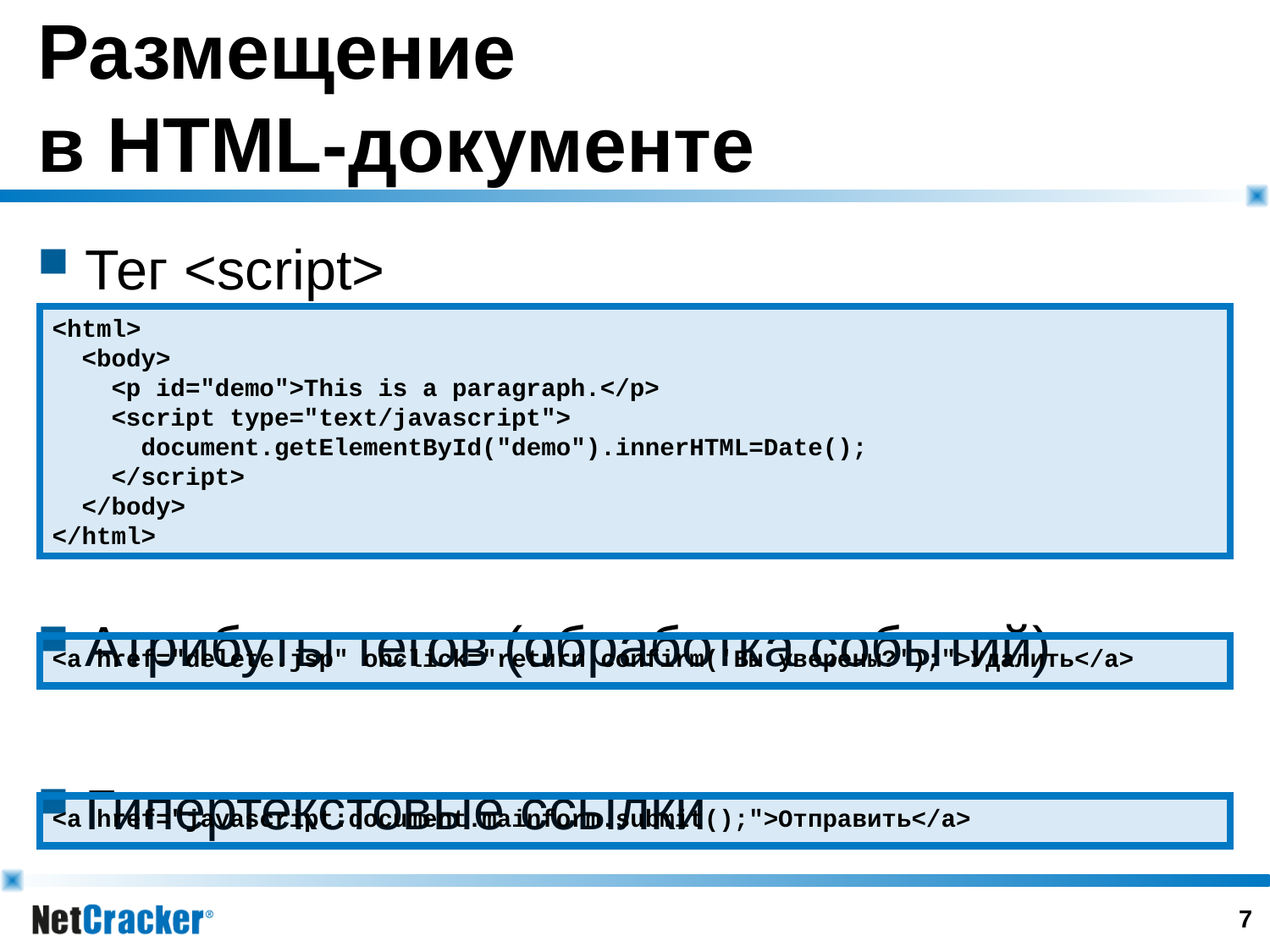

# Размещение в HTML-документе
Тег <script>

Атрибуты тегов (обработка событий)

Гипертекстовые ссылки
<html>
  <body>
    <p id="demo">This is a paragraph.</p>
    <script type="text/javascript">
      document.getElementById("demo").innerHTML=Date();
    </script>
  </body>
</html>
<a href="delete.jsp" onclick="return confirm('Вы уверены?');">Удалить</a>
<a href="javascript:document.mainform.submit();">Отправить</a>
7